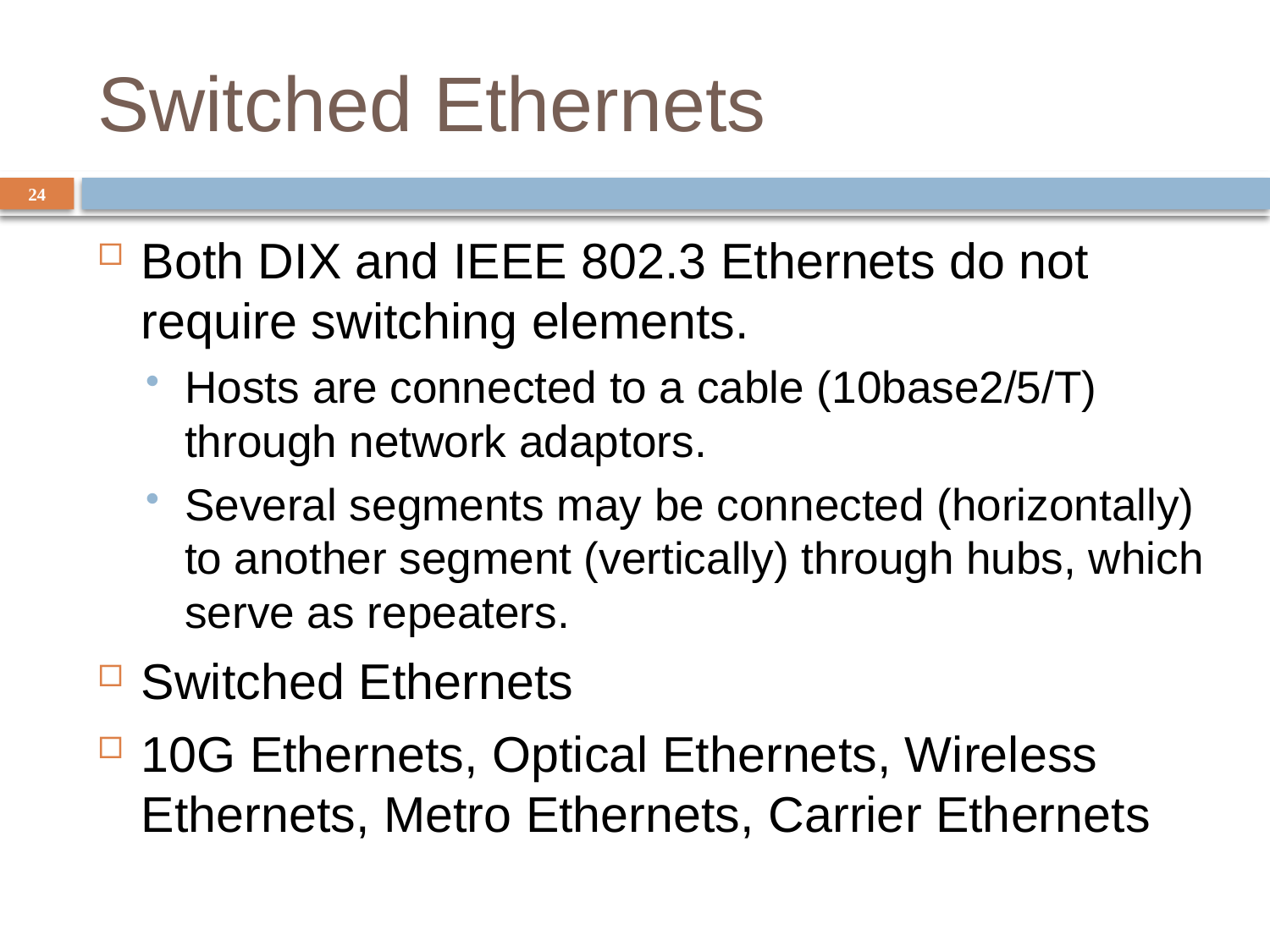

# Switched Ethernets
24
Both DIX and IEEE 802.3 Ethernets do not require switching elements.
Hosts are connected to a cable (10base2/5/T) through network adaptors.
Several segments may be connected (horizontally) to another segment (vertically) through hubs, which serve as repeaters.
Switched Ethernets
10G Ethernets, Optical Ethernets, Wireless Ethernets, Metro Ethernets, Carrier Ethernets